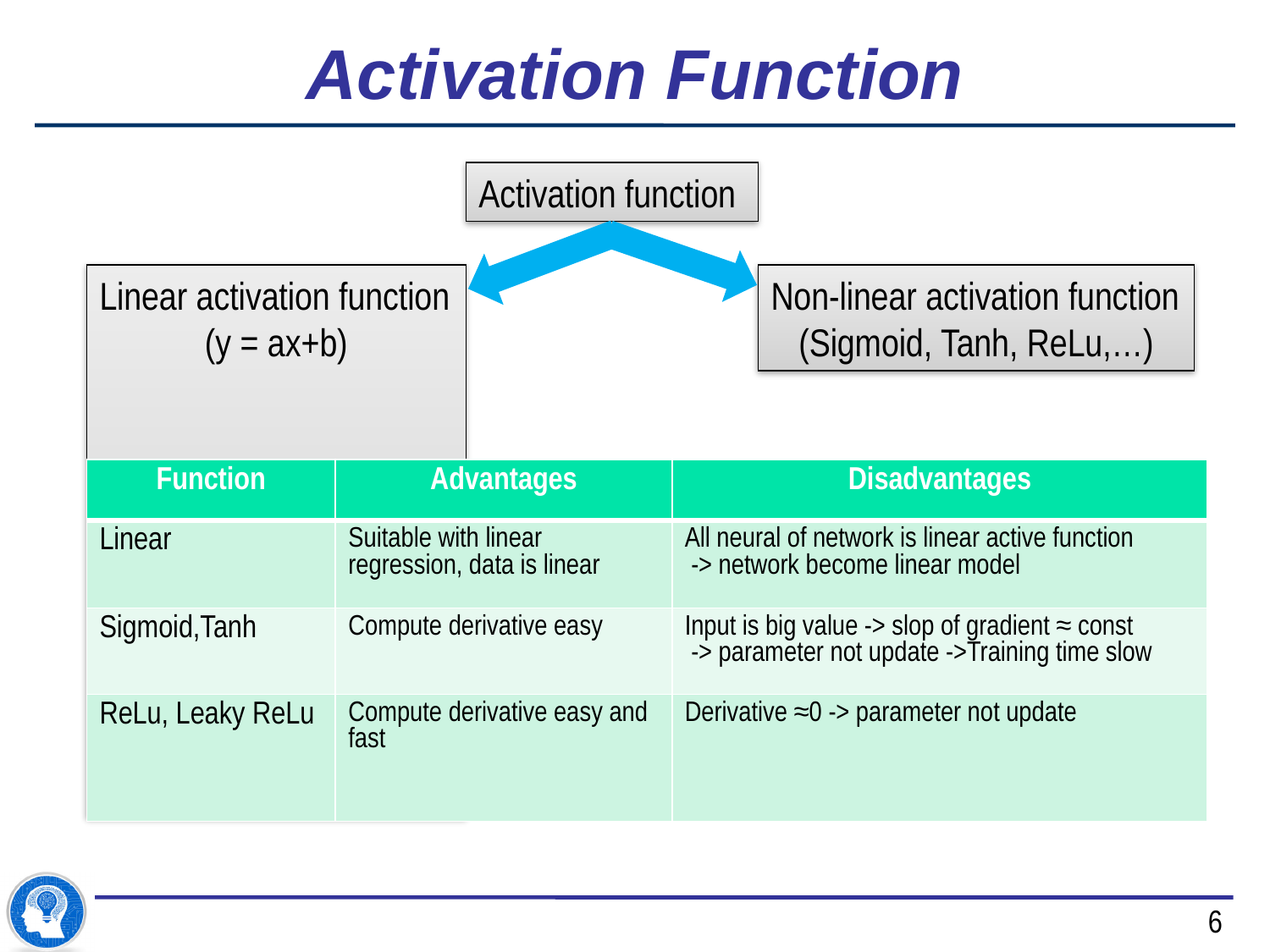

# Activation Function
Activation function

Linear activation function
(y = ax+b)
Non-linear activation function
(Sigmoid, Tanh, ReLu,…)
| Function | Advantages | Disadvantages |
| --- | --- | --- |
| Linear | Suitable with linear regression, data is linear | All neural of network is linear active function -> network become linear model |
| Sigmoid,Tanh | Compute derivative easy | Input is big value -> slop of gradient ≈ const -> parameter not update ->Training time slow |
| ReLu, Leaky ReLu | Compute derivative easy and fast | Derivative ≈0 -> parameter not update |
6